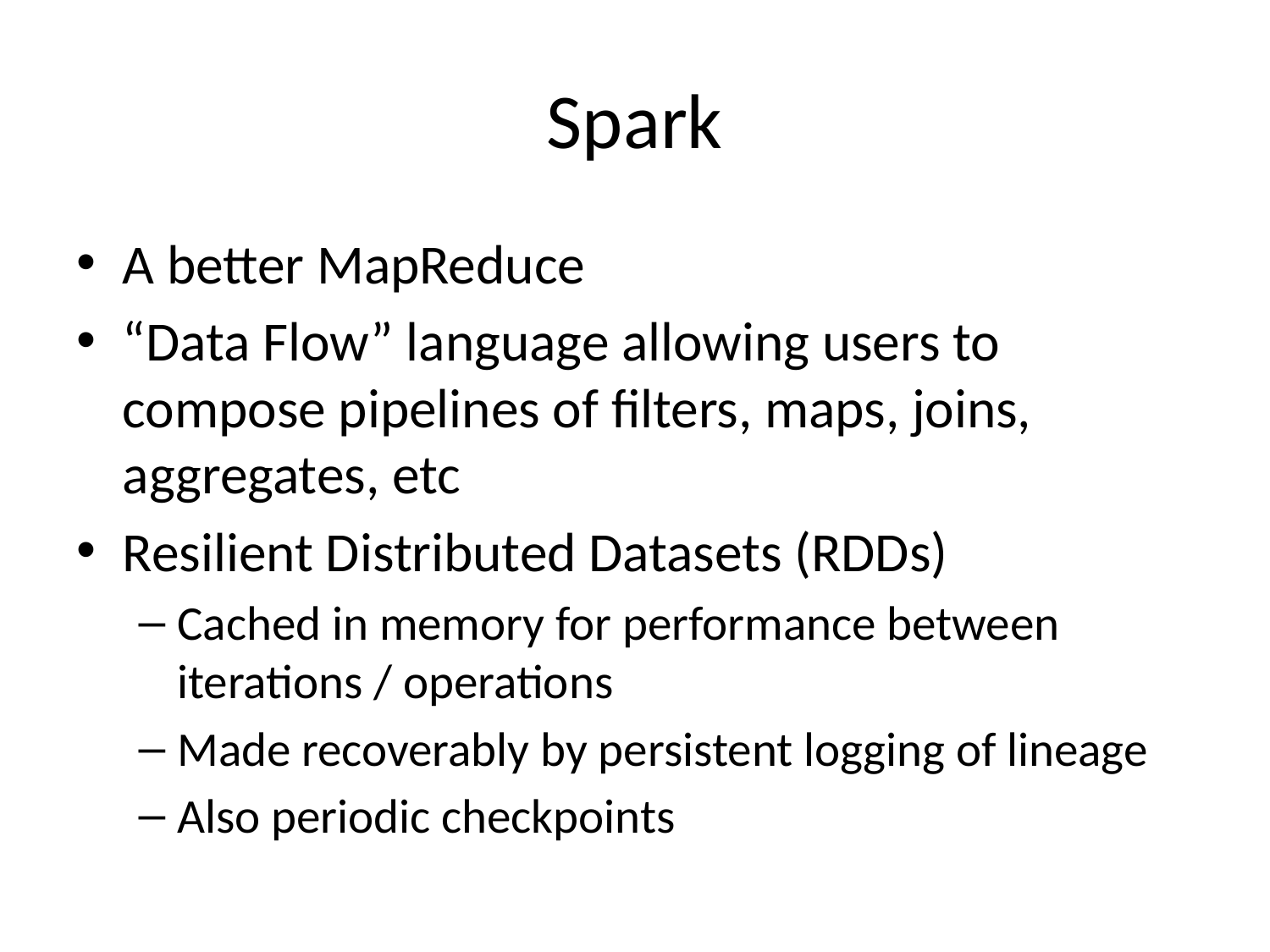

# Spark
A better MapReduce
“Data Flow” language allowing users to compose pipelines of filters, maps, joins, aggregates, etc
Resilient Distributed Datasets (RDDs)
Cached in memory for performance between iterations / operations
Made recoverably by persistent logging of lineage
Also periodic checkpoints